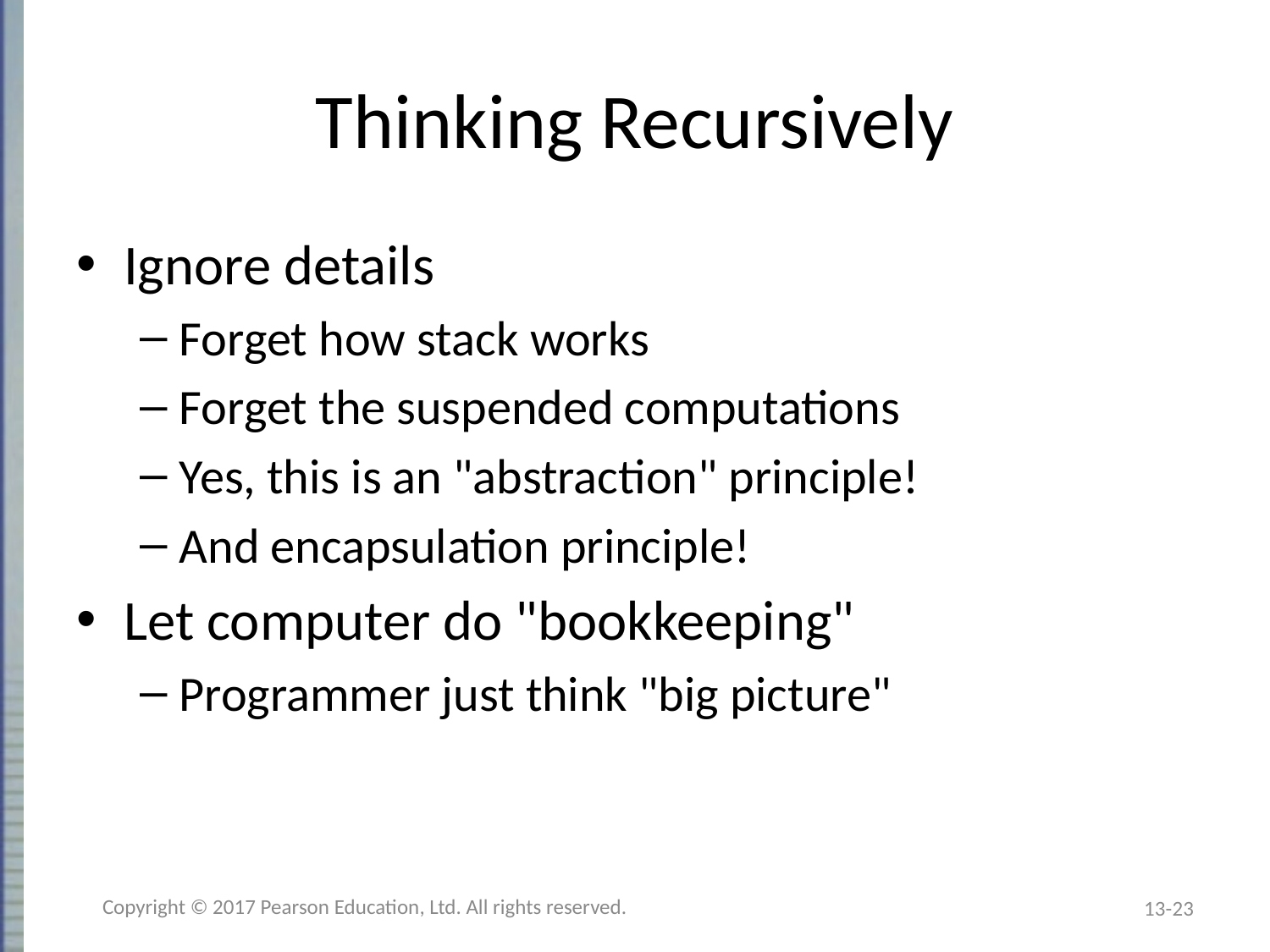

# Thinking Recursively
Ignore details
Forget how stack works
Forget the suspended computations
Yes, this is an "abstraction" principle!
And encapsulation principle!
Let computer do "bookkeeping"
Programmer just think "big picture"
Copyright © 2017 Pearson Education, Ltd. All rights reserved.
13-23